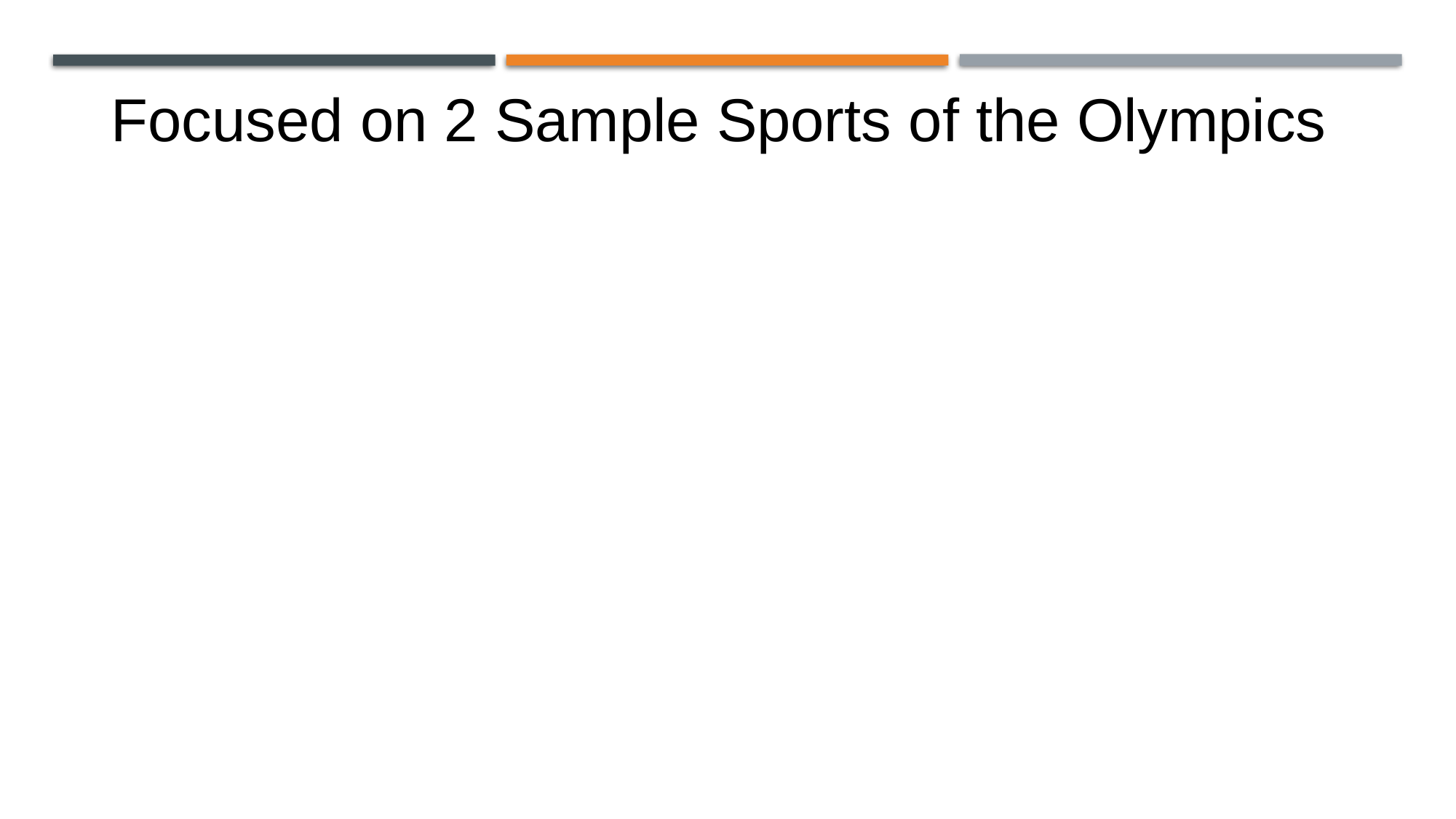

Focused on 2 Sample Sports of the Olympics